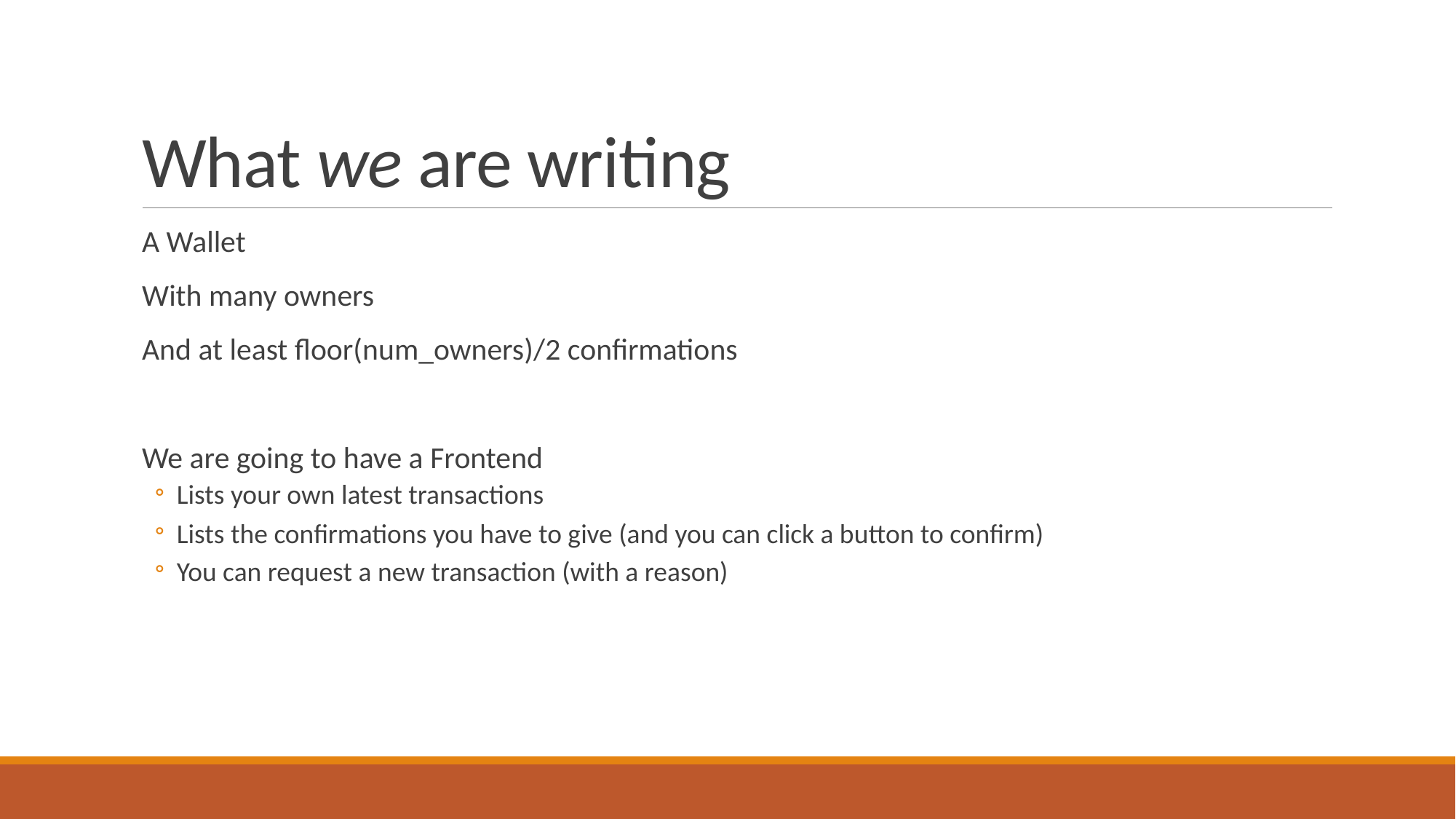

# What we are writing
A Wallet
With many owners
And at least floor(num_owners)/2 confirmations

We are going to have a Frontend
Lists your own latest transactions
Lists the confirmations you have to give (and you can click a button to confirm)
You can request a new transaction (with a reason)